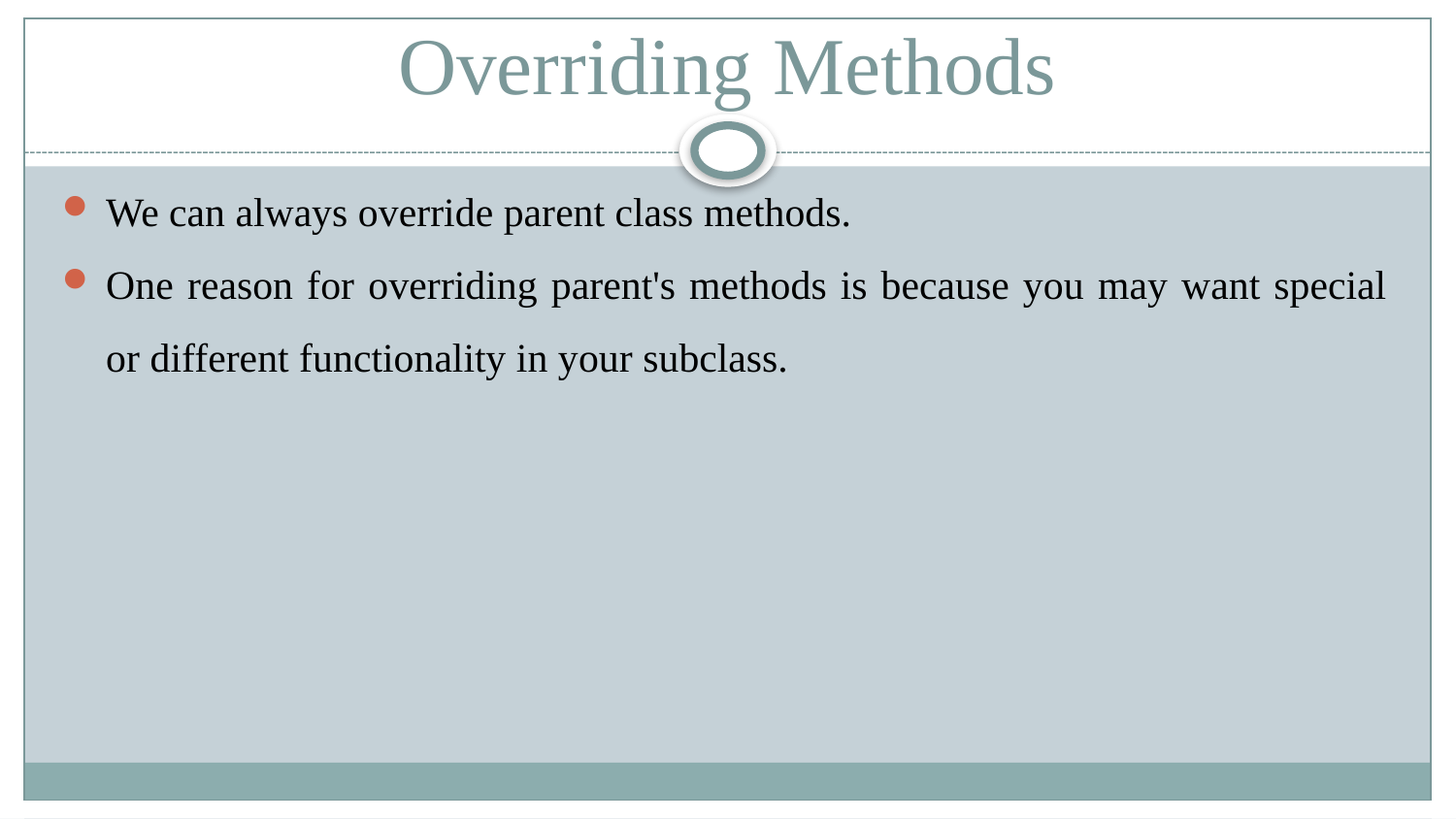

# Overriding Methods
We can always override parent class methods.
One reason for overriding parent's methods is because you may want special or different functionality in your subclass.